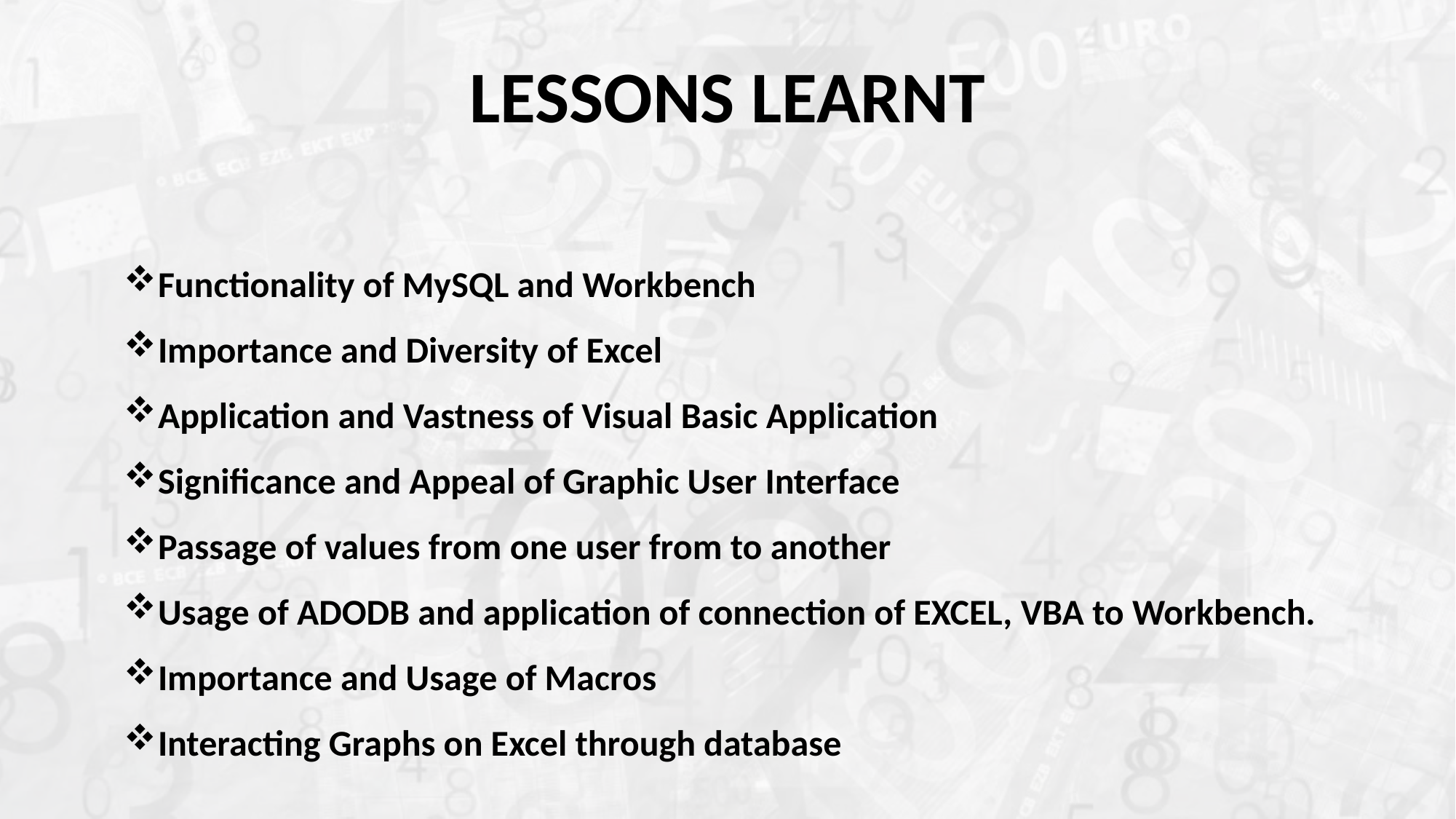

LESSONS LEARNT
Functionality of MySQL and Workbench
Importance and Diversity of Excel
Application and Vastness of Visual Basic Application
Significance and Appeal of Graphic User Interface
Passage of values from one user from to another
Usage of ADODB and application of connection of EXCEL, VBA to Workbench.
Importance and Usage of Macros
Interacting Graphs on Excel through database